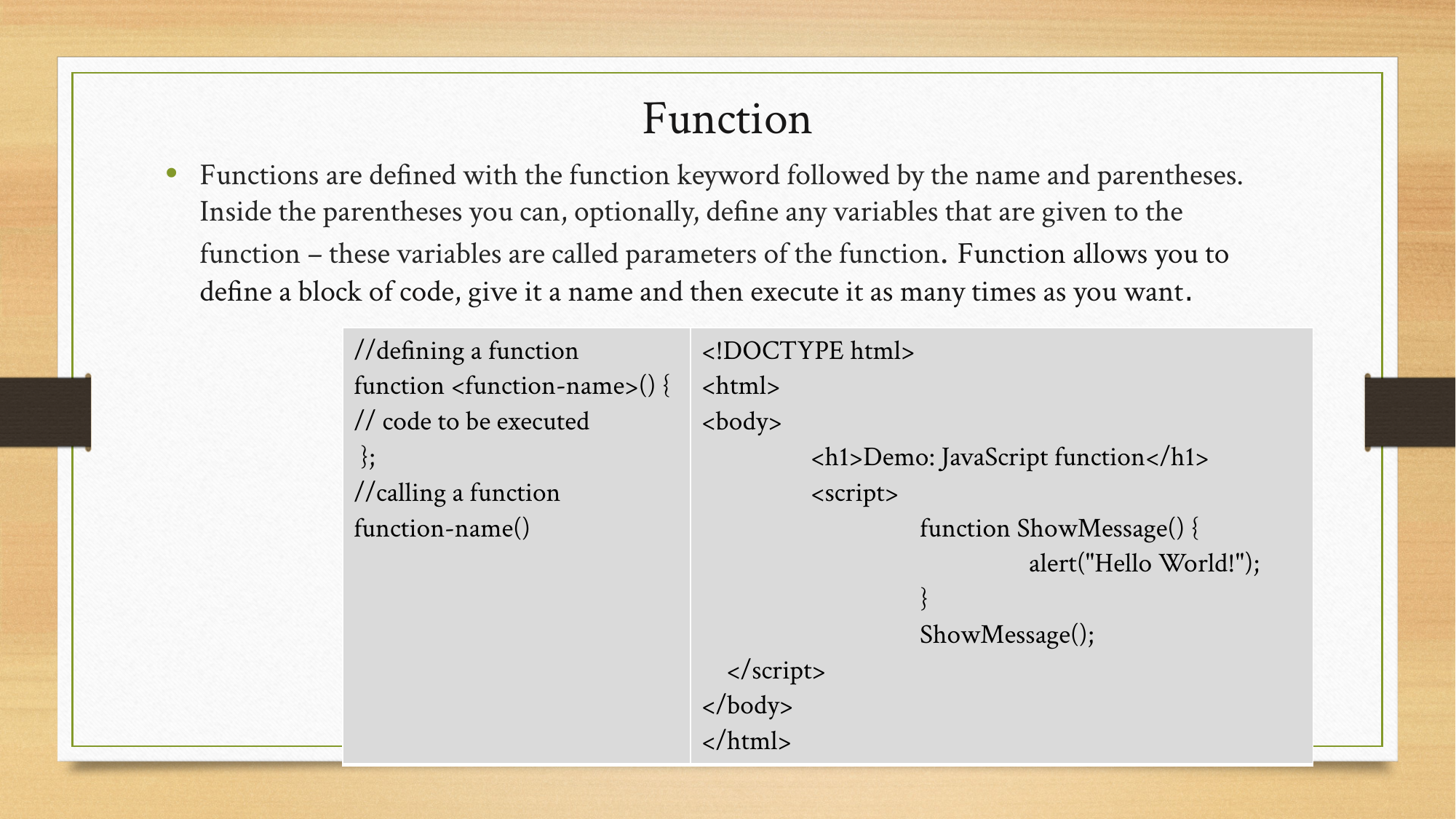

# Function
Functions are defined with the function keyword followed by the name and parentheses. Inside the parentheses you can, optionally, define any variables that are given to the function – these variables are called parameters of the function. Function allows you to define a block of code, give it a name and then execute it as many times as you want.

| //defining a function function <function-name>() { // code to be executed }; //calling a function function-name() | <!DOCTYPE html> <html> <body> <h1>Demo: JavaScript function</h1> <script> function ShowMessage() { alert("Hello World!"); } ShowMessage(); </script> </body> </html> |
| --- | --- |